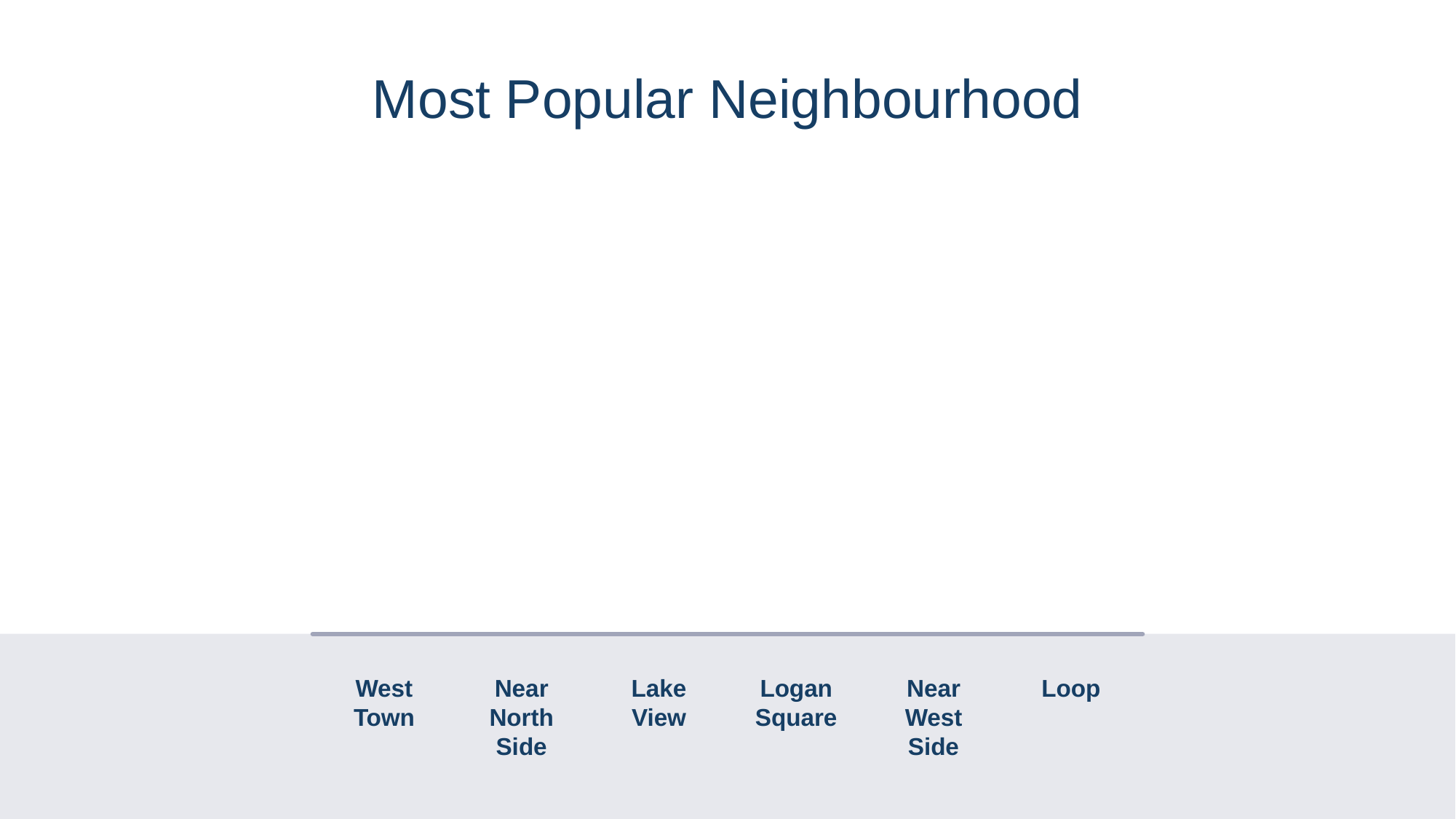

Most Popular Neighbourhood
636
561
481
370
354
261

West
Town
Near
North
Side
Lake
View
Logan
Square
Near
West
Side
Loop